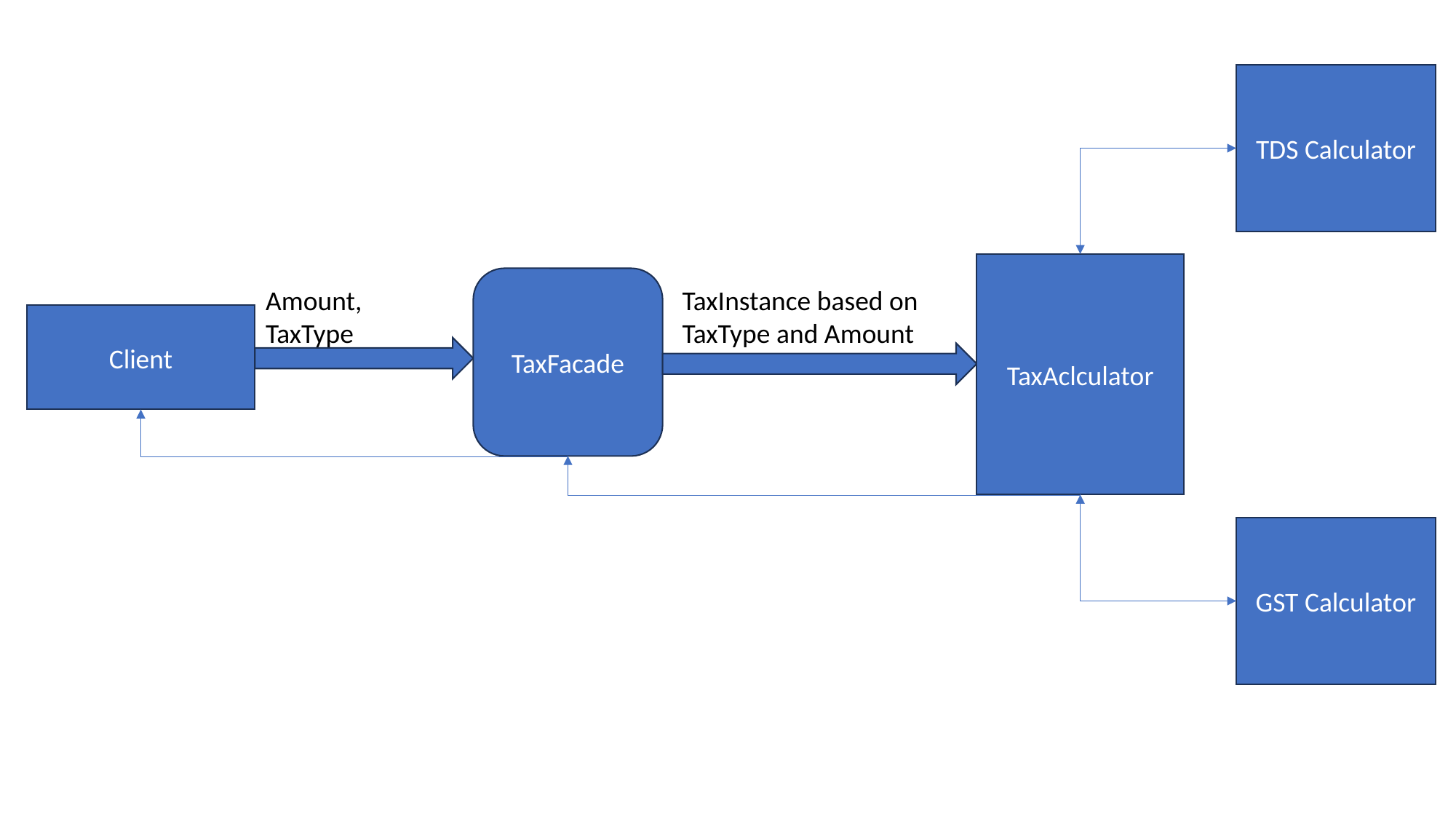

TDS Calculator
TaxAclculator
TaxFacade
Amount, TaxType
TaxInstance based on TaxType and Amount
Client

GST Calculator